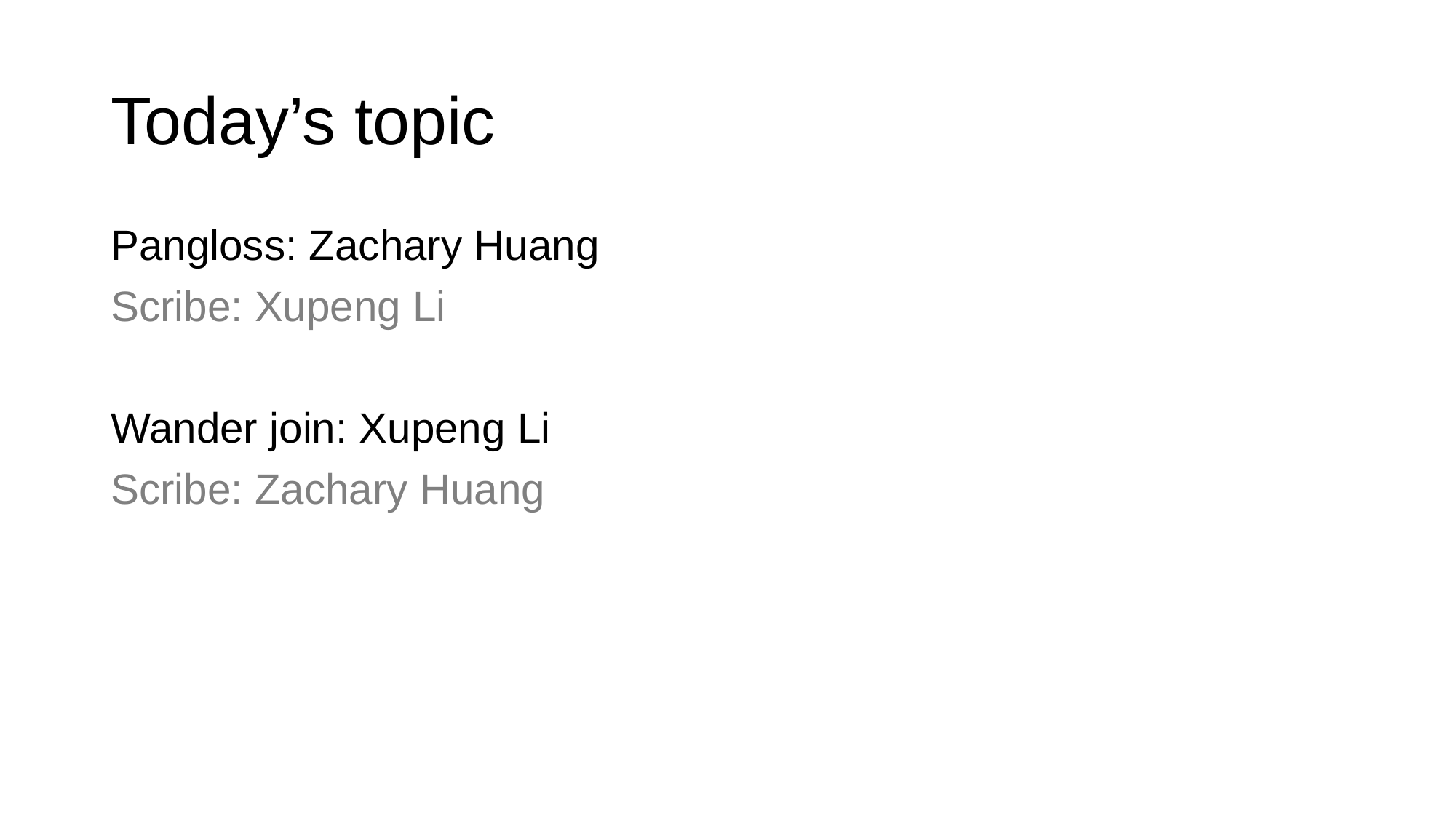

# Today’s topic
Pangloss: Zachary Huang
Scribe: Xupeng Li

Wander join: Xupeng Li
Scribe: Zachary Huang